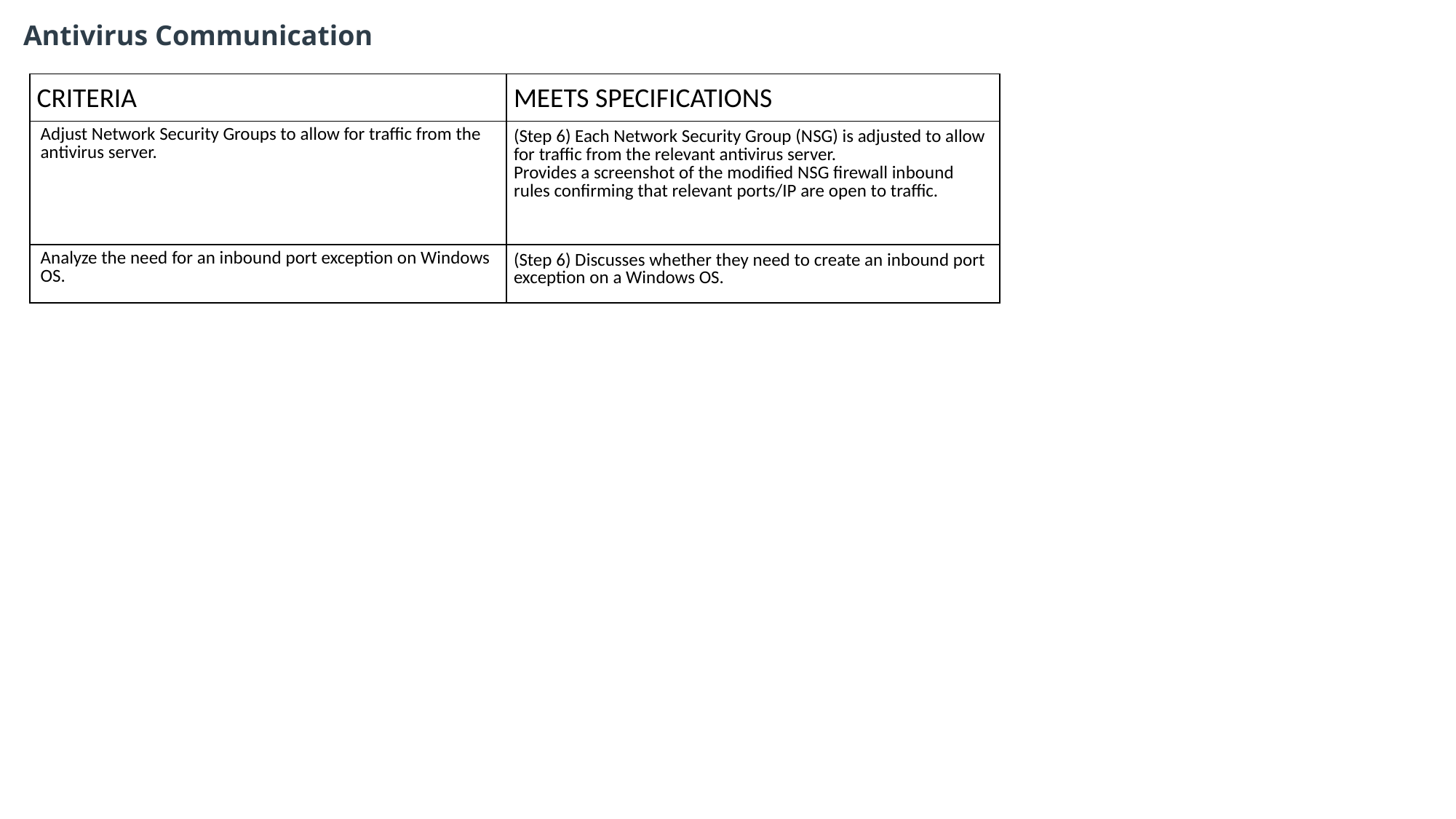

Antivirus Communication
| CRITERIA | MEETS SPECIFICATIONS |
| --- | --- |
| Adjust Network Security Groups to allow for traffic from the antivirus server. | (Step 6) Each Network Security Group (NSG) is adjusted to allow for traffic from the relevant antivirus server. Provides a screenshot of the modified NSG firewall inbound rules confirming that relevant ports/IP are open to traffic. |
| Analyze the need for an inbound port exception on Windows OS. | (Step 6) Discusses whether they need to create an inbound port exception on a Windows OS. |